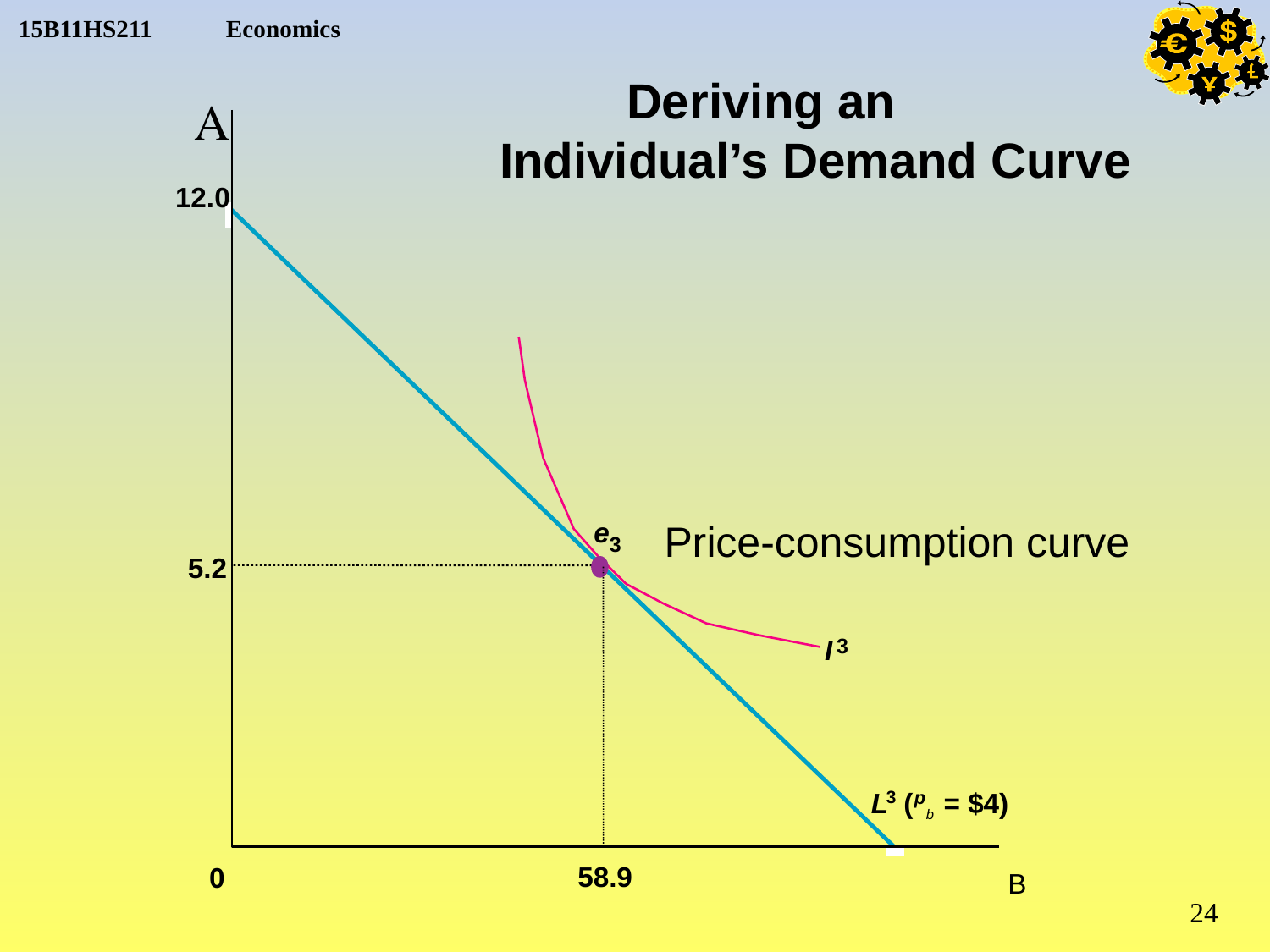

Deriving an
Individual’s Demand Curve
A

12.0

e
Price-consumption curve
3
5.2

I
3
L
 (
p
 = $4)
3
b

58.9
0
B
24